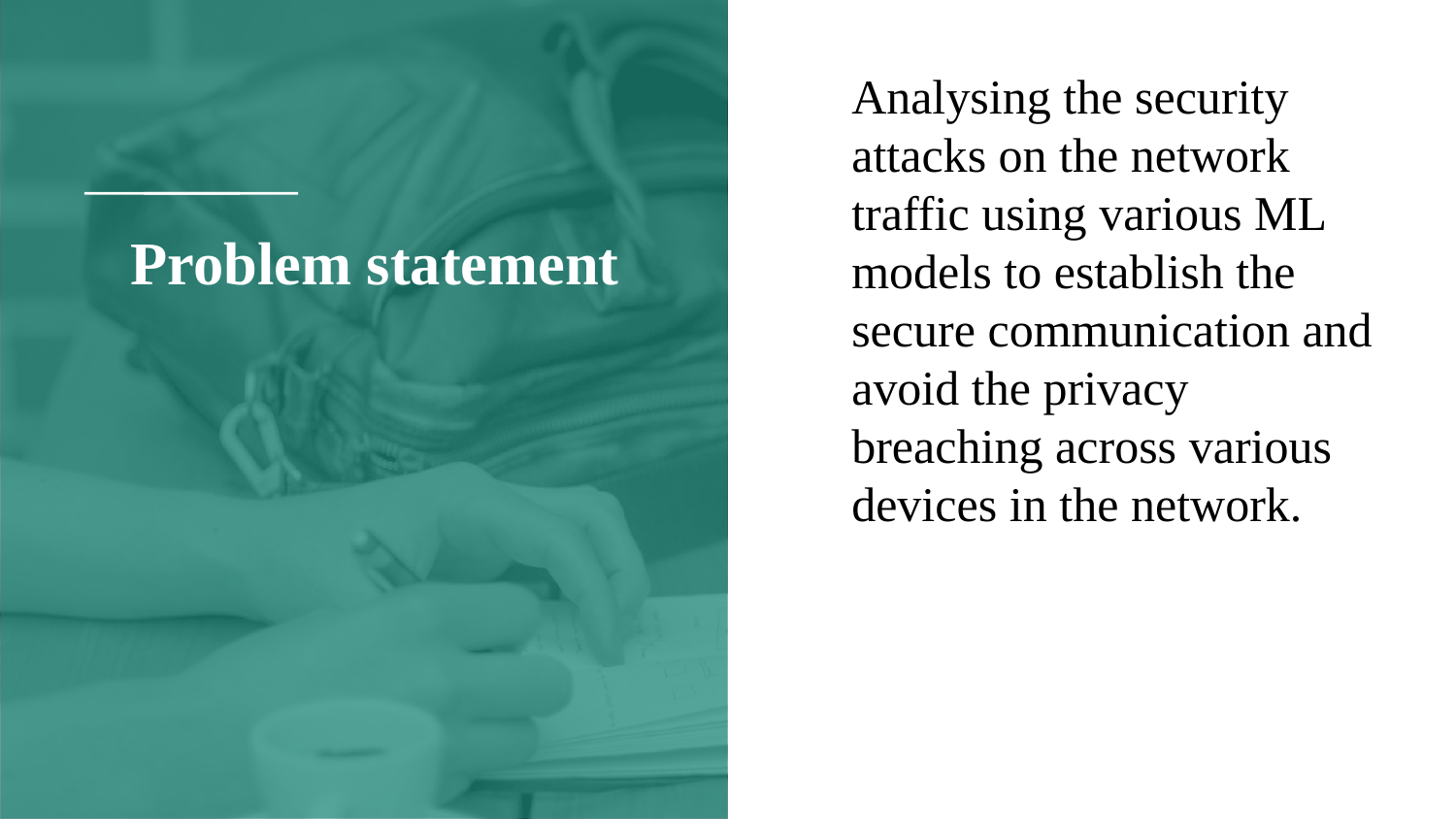

Analysing the security attacks on the network traffic using various ML models to establish the secure communication and avoid the privacy breaching across various devices in the network.

# Problem statement